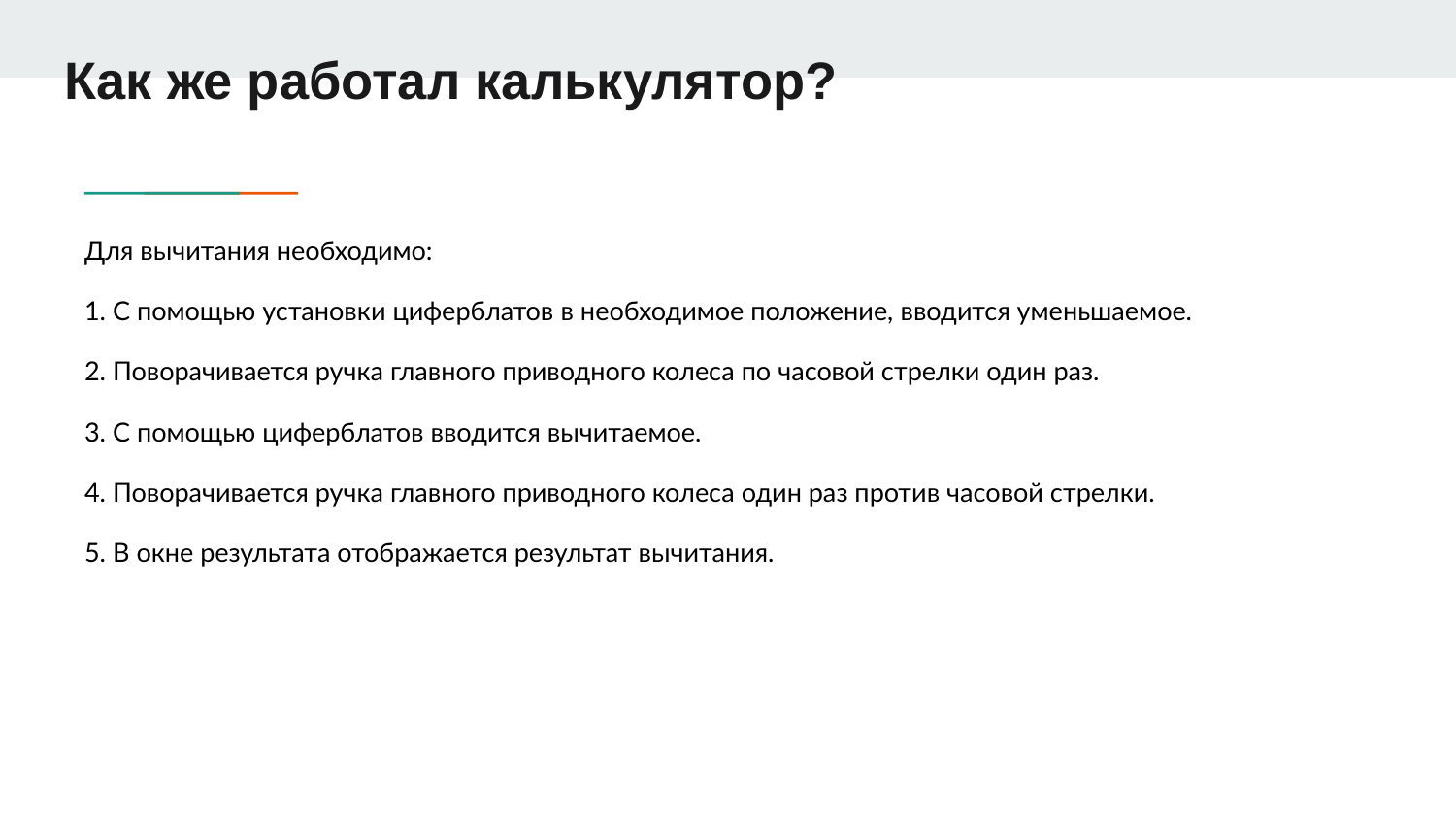

# Как же работал калькулятор?
Для вычитания необходимо:
1. С помощью установки циферблатов в необходимое положение, вводится уменьшаемое.
2. Поворачивается ручка главного приводного колеса по часовой стрелки один раз.
3. С помощью циферблатов вводится вычитаемое.
4. Поворачивается ручка главного приводного колеса один раз против часовой стрелки.
5. В окне результата отображается результат вычитания.